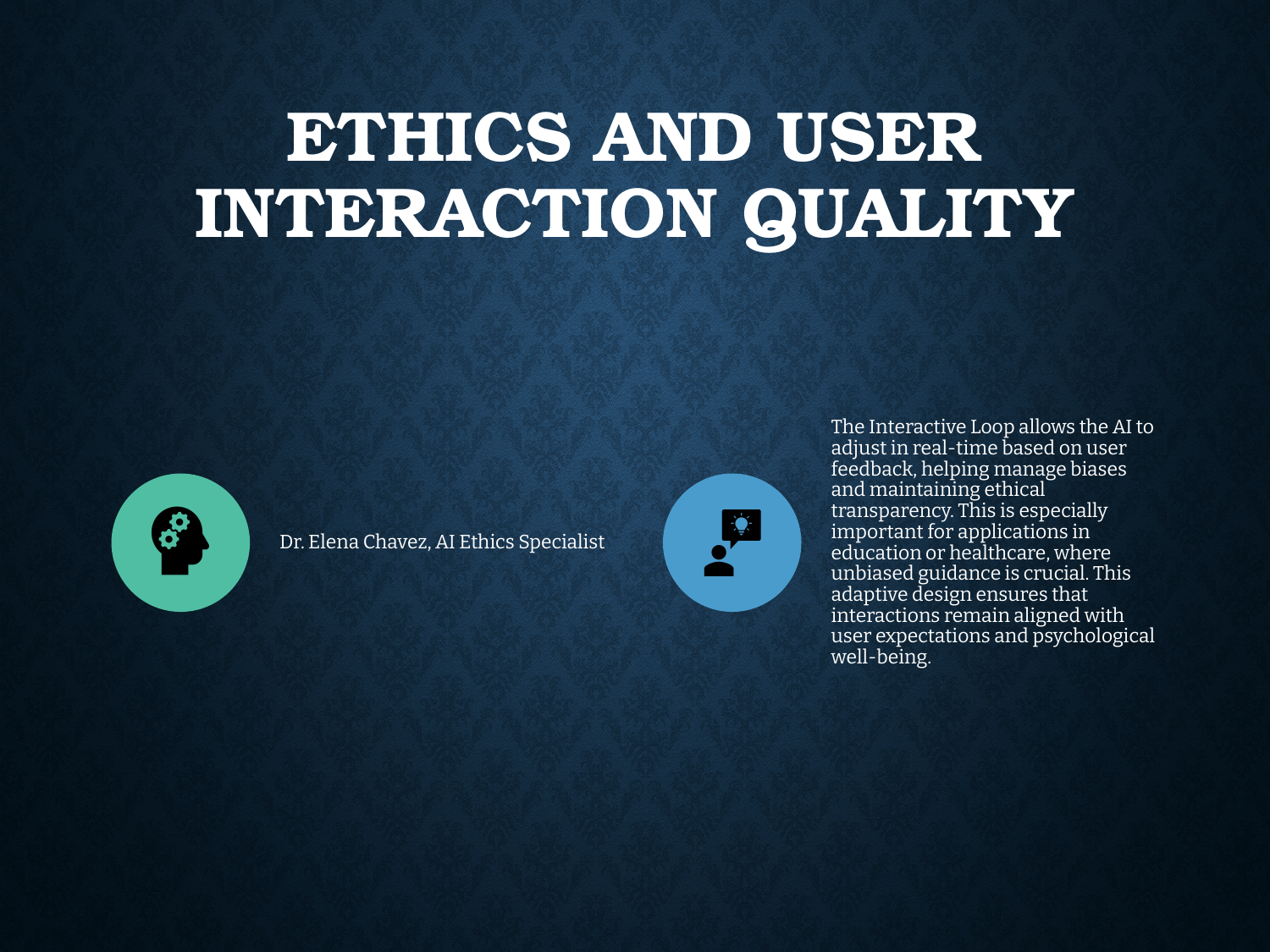

# Ethics and User Interaction Quality
Dr. Elena Chavez, AI Ethics Specialist
The Interactive Loop allows the AI to adjust in real-time based on user feedback, helping manage biases and maintaining ethical transparency. This is especially important for applications in education or healthcare, where unbiased guidance is crucial. This adaptive design ensures that interactions remain aligned with user expectations and psychological well-being.